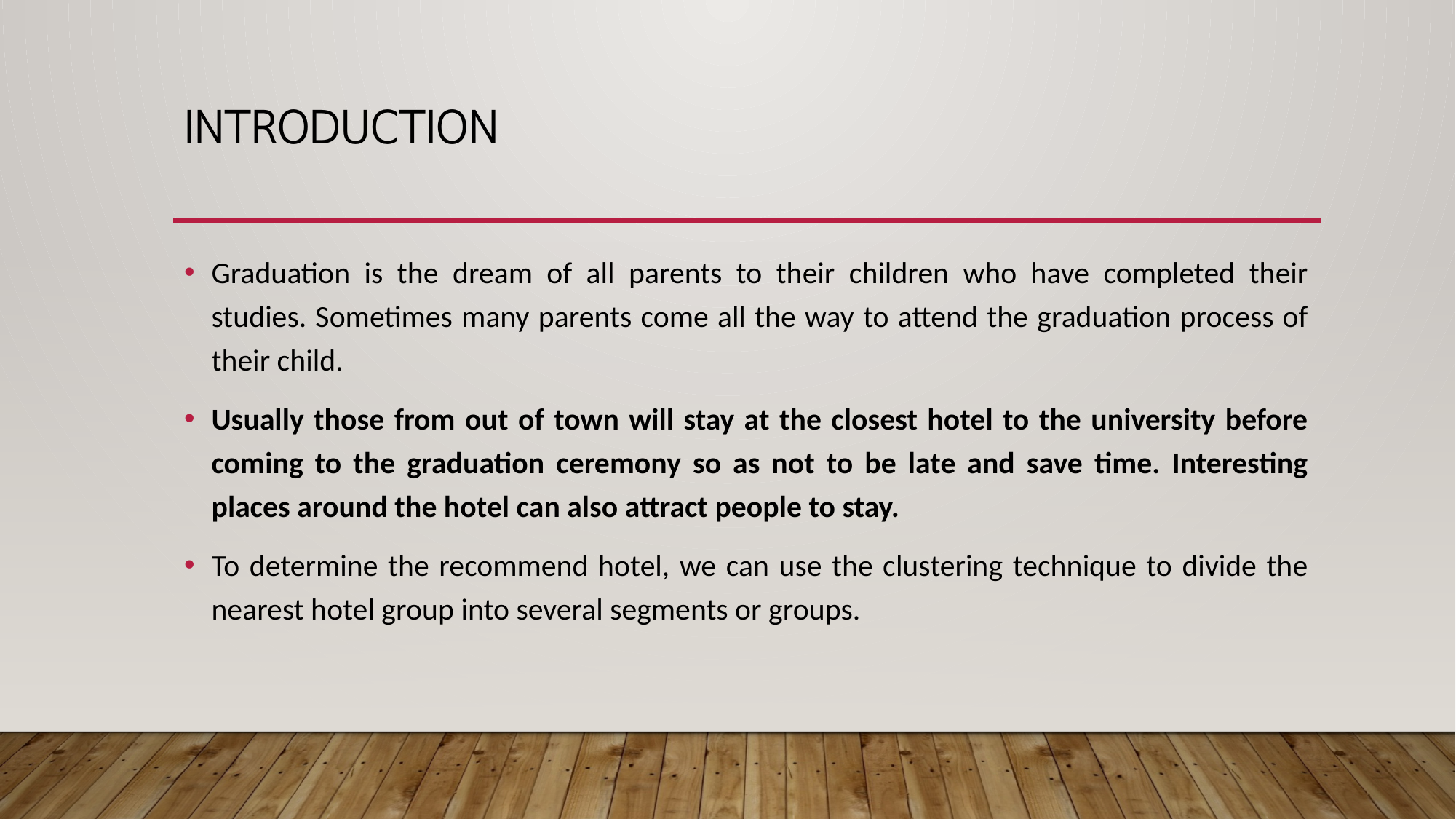

# Introduction
Graduation is the dream of all parents to their children who have completed their studies. Sometimes many parents come all the way to attend the graduation process of their child.
Usually those from out of town will stay at the closest hotel to the university before coming to the graduation ceremony so as not to be late and save time. Interesting places around the hotel can also attract people to stay.
To determine the recommend hotel, we can use the clustering technique to divide the nearest hotel group into several segments or groups.